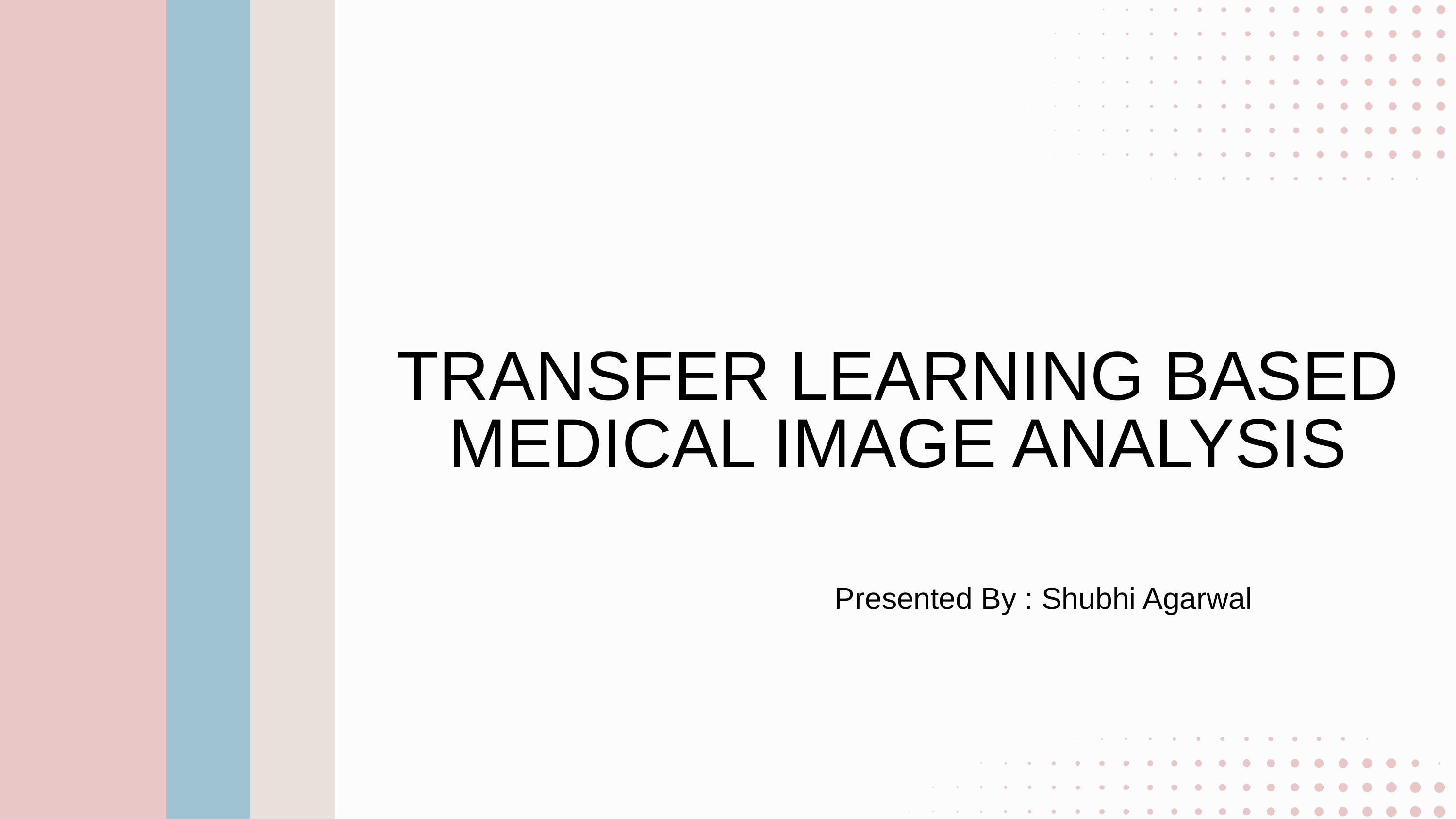

TRANSFER LEARNING BASED MEDICAL IMAGE ANALYSIS
Presented By : Shubhi Agarwal